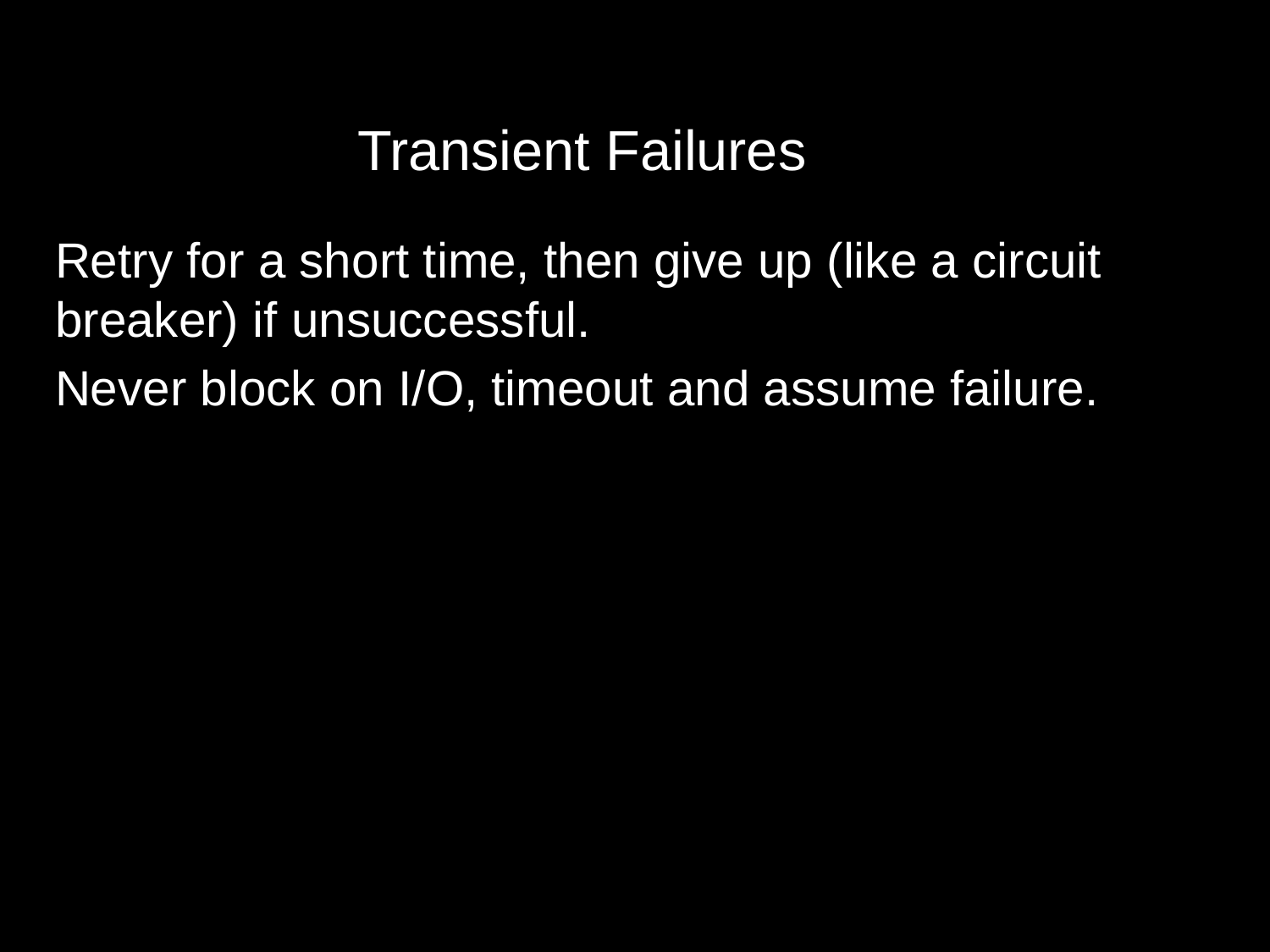

# Transient Failures
Retry for a short time, then give up (like a circuit breaker) if unsuccessful.
Never block on I/O, timeout and assume failure.